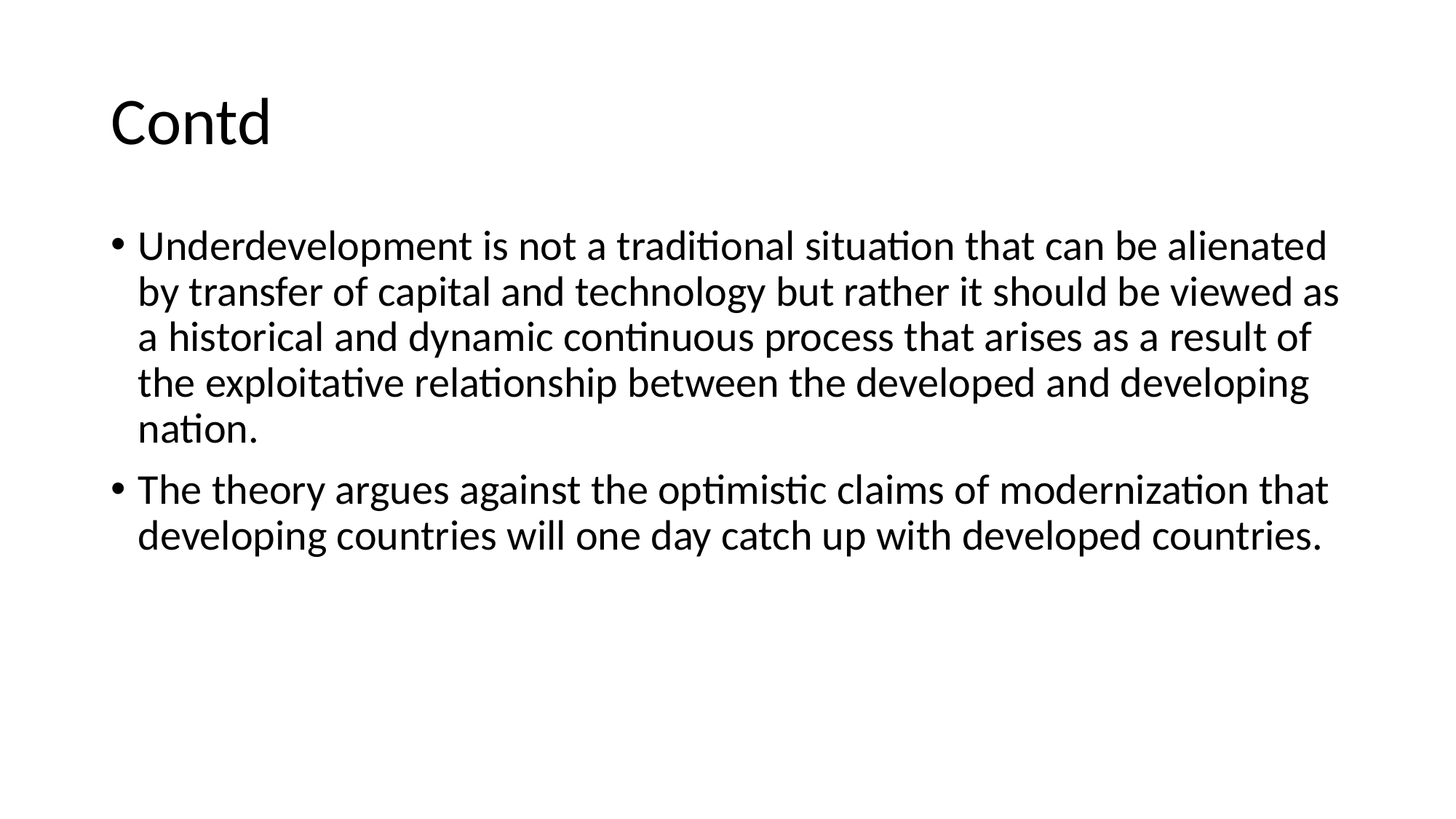

# Contd
Underdevelopment is not a traditional situation that can be alienated by transfer of capital and technology but rather it should be viewed as a historical and dynamic continuous process that arises as a result of the exploitative relationship between the developed and developing nation.
The theory argues against the optimistic claims of modernization that developing countries will one day catch up with developed countries.